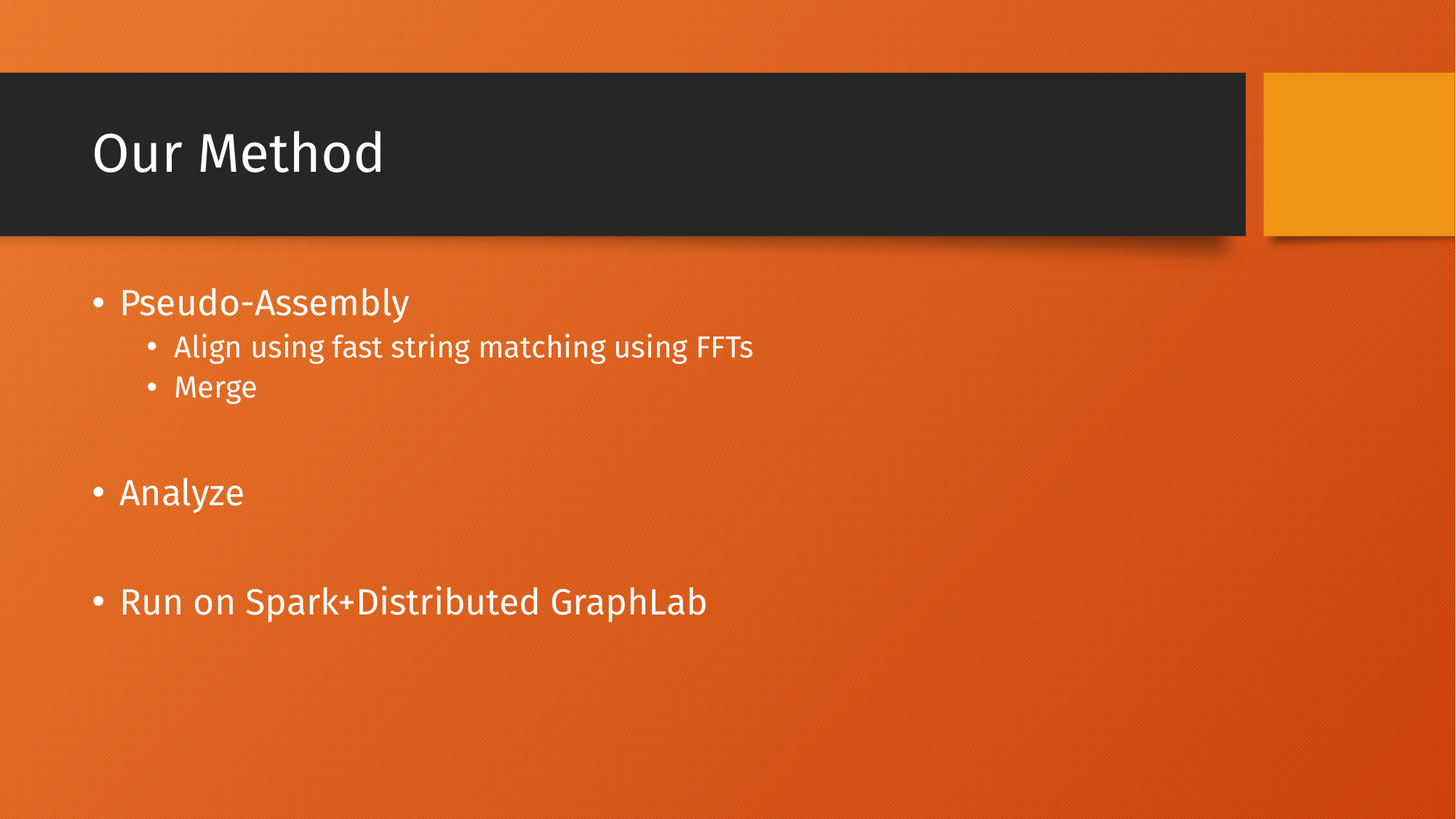

# Our Method
Pseudo-Assembly
Align using fast string matching using FFTs
Merge

Analyze

Run on Spark+Distributed GraphLab